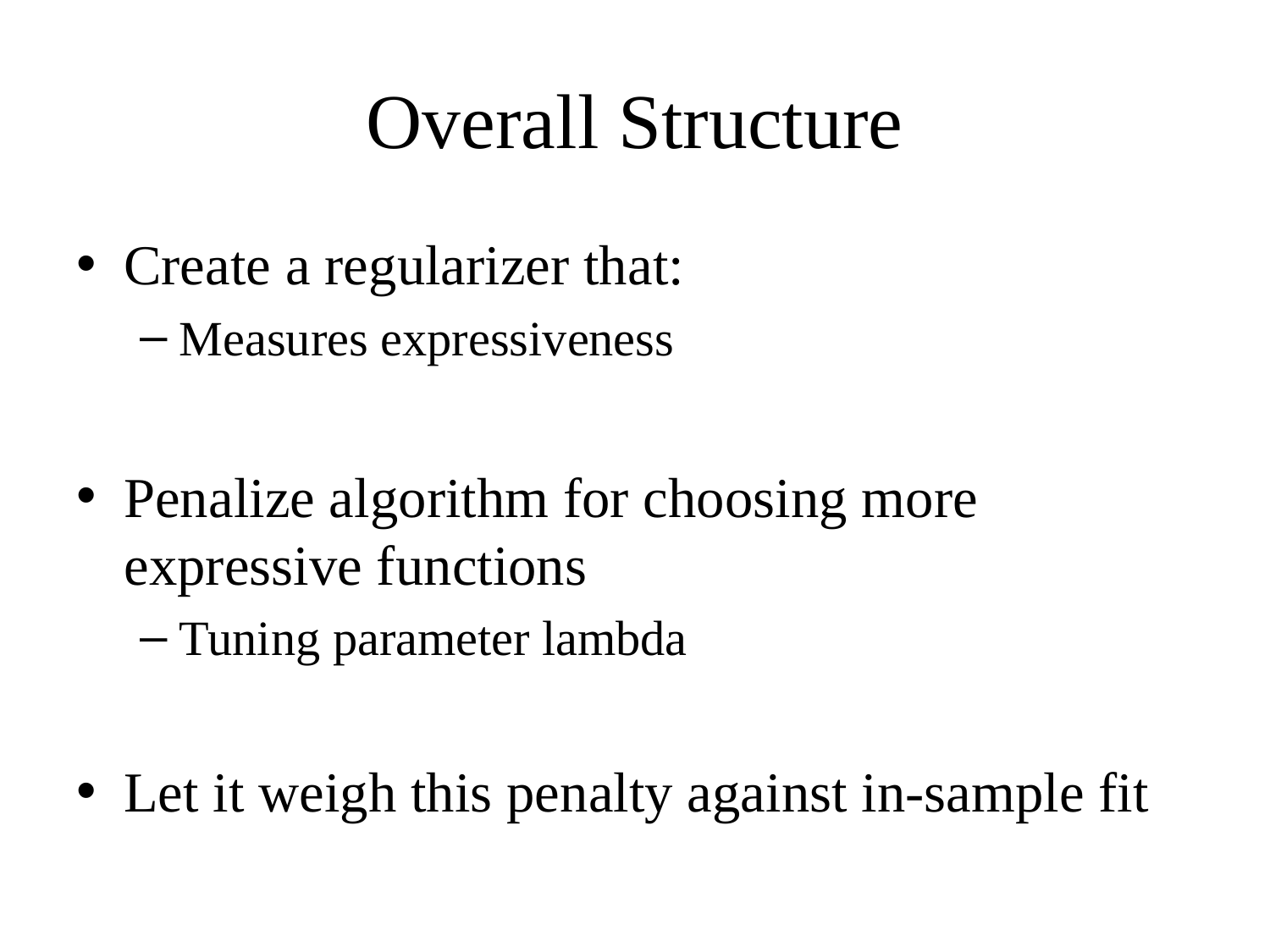

# Overall Structure
Create a regularizer that:
Measures expressiveness

Penalize algorithm for choosing more expressive functions
Tuning parameter lambda

Let it weigh this penalty against in-sample fit